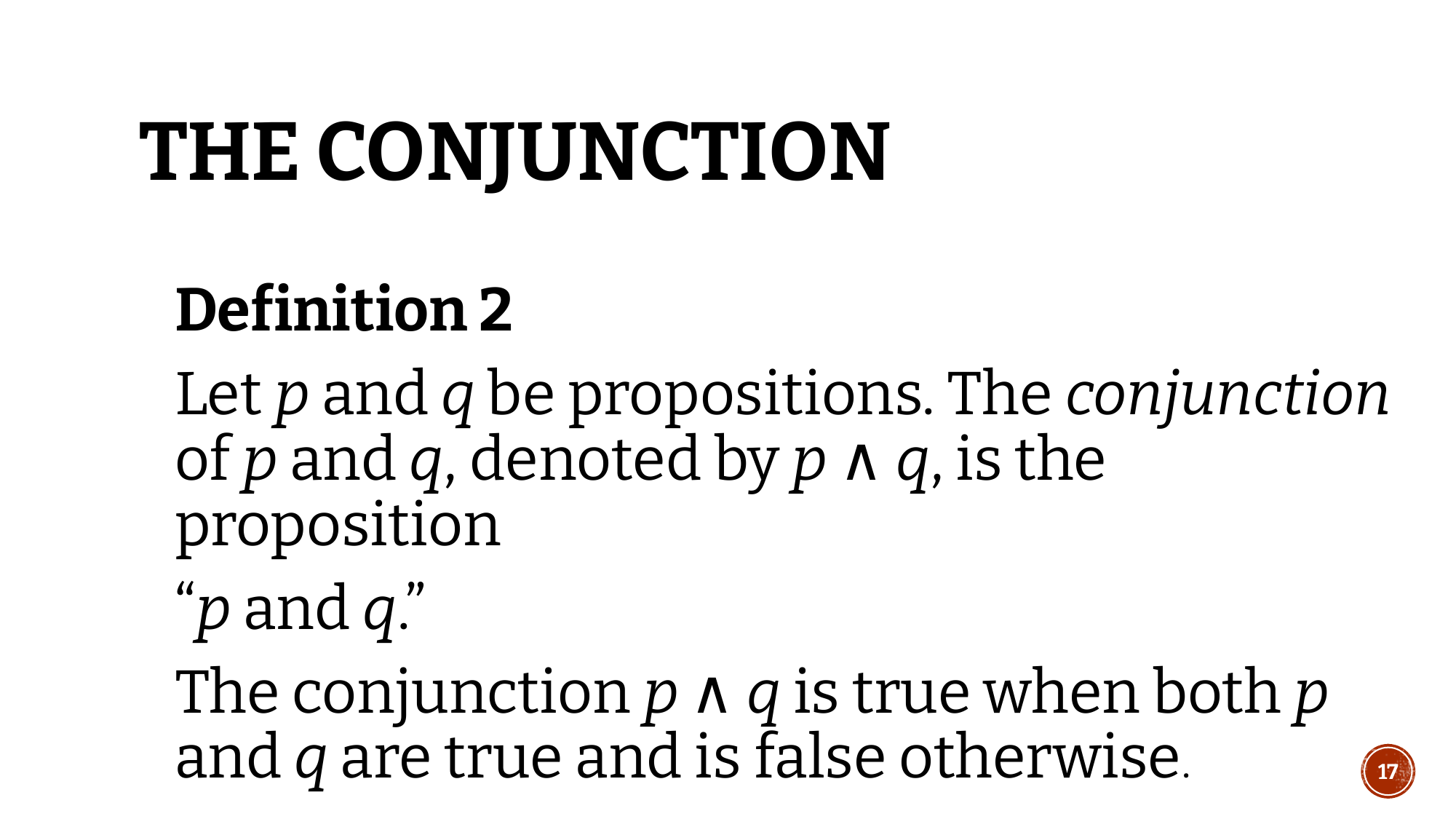

# The Conjunction
Definition 2
Let p and q be propositions. The conjunction of p and q, denoted by p ∧ q, is the proposition
“p and q.”
The conjunction p ∧ q is true when both p and q are true and is false otherwise.
17